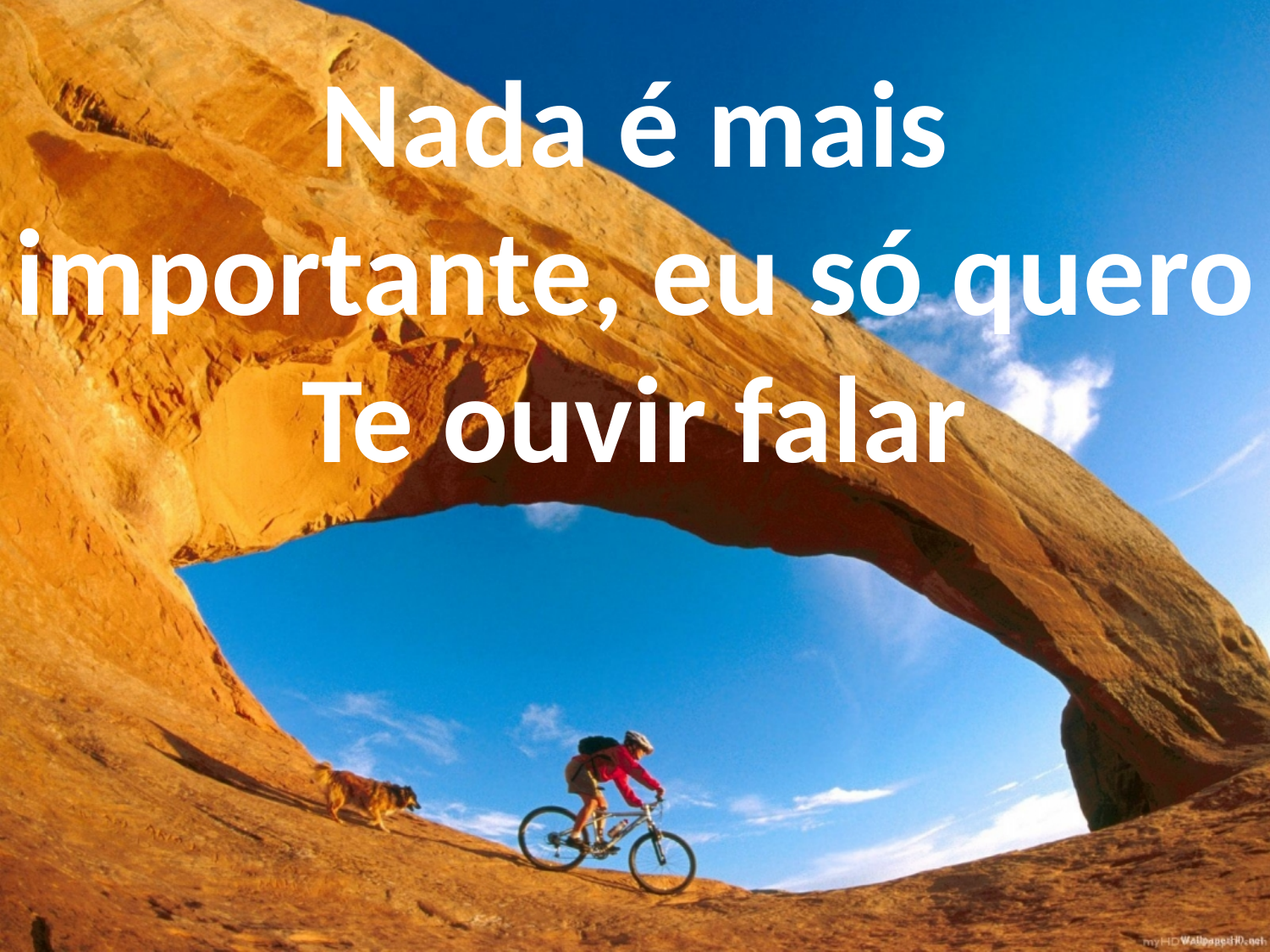

Nada é mais importante, eu só quero Te ouvir falar